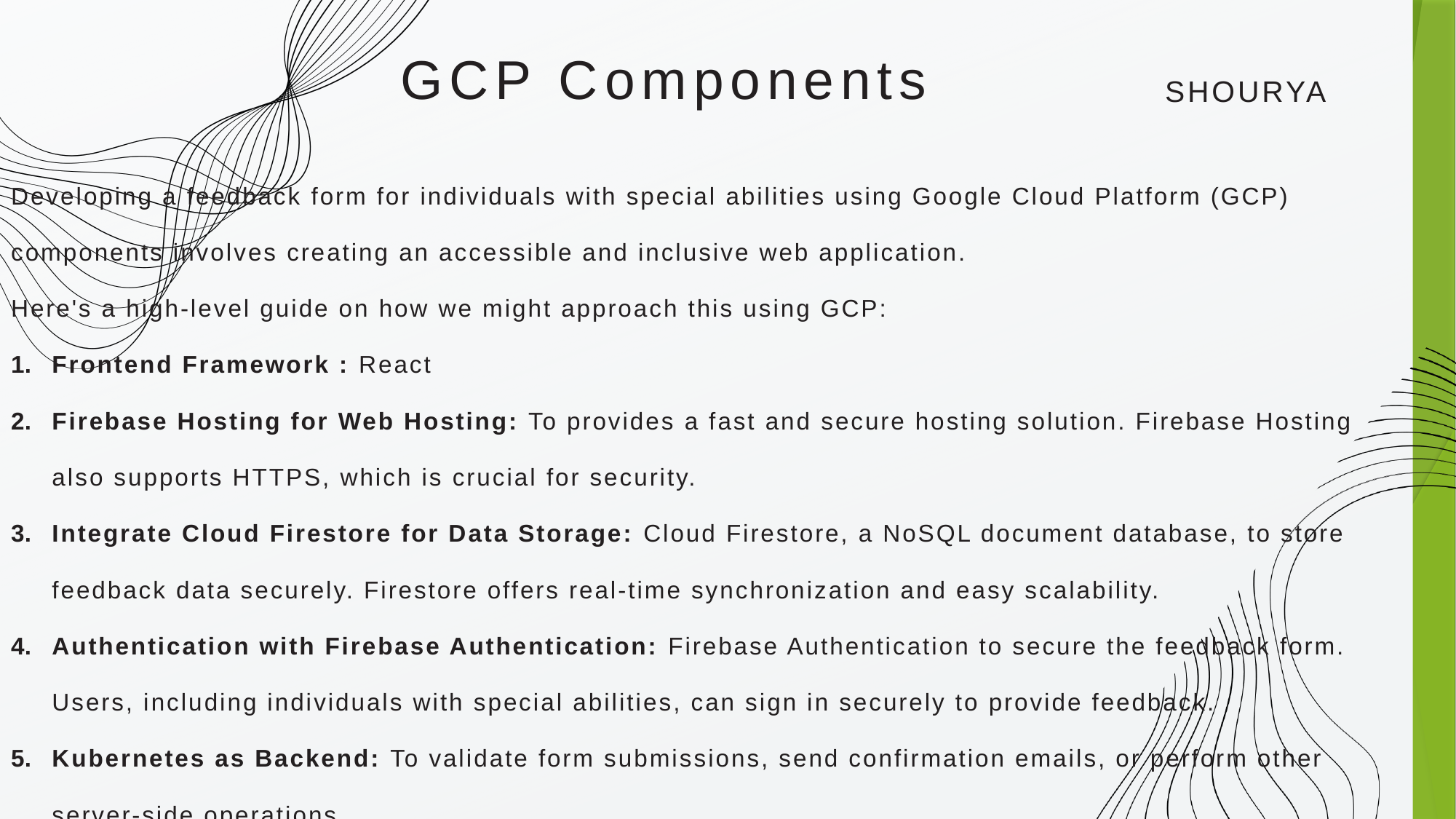

GCP Components
SHOURYA
Developing a feedback form for individuals with special abilities using Google Cloud Platform (GCP) components involves creating an accessible and inclusive web application.
Here's a high-level guide on how we might approach this using GCP:
Frontend Framework : React
Firebase Hosting for Web Hosting: To provides a fast and secure hosting solution. Firebase Hosting also supports HTTPS, which is crucial for security.
Integrate Cloud Firestore for Data Storage: Cloud Firestore, a NoSQL document database, to store feedback data securely. Firestore offers real-time synchronization and easy scalability.
Authentication with Firebase Authentication: Firebase Authentication to secure the feedback form. Users, including individuals with special abilities, can sign in securely to provide feedback.
Kubernetes as Backend: To validate form submissions, send confirmation emails, or perform other server-side operations.